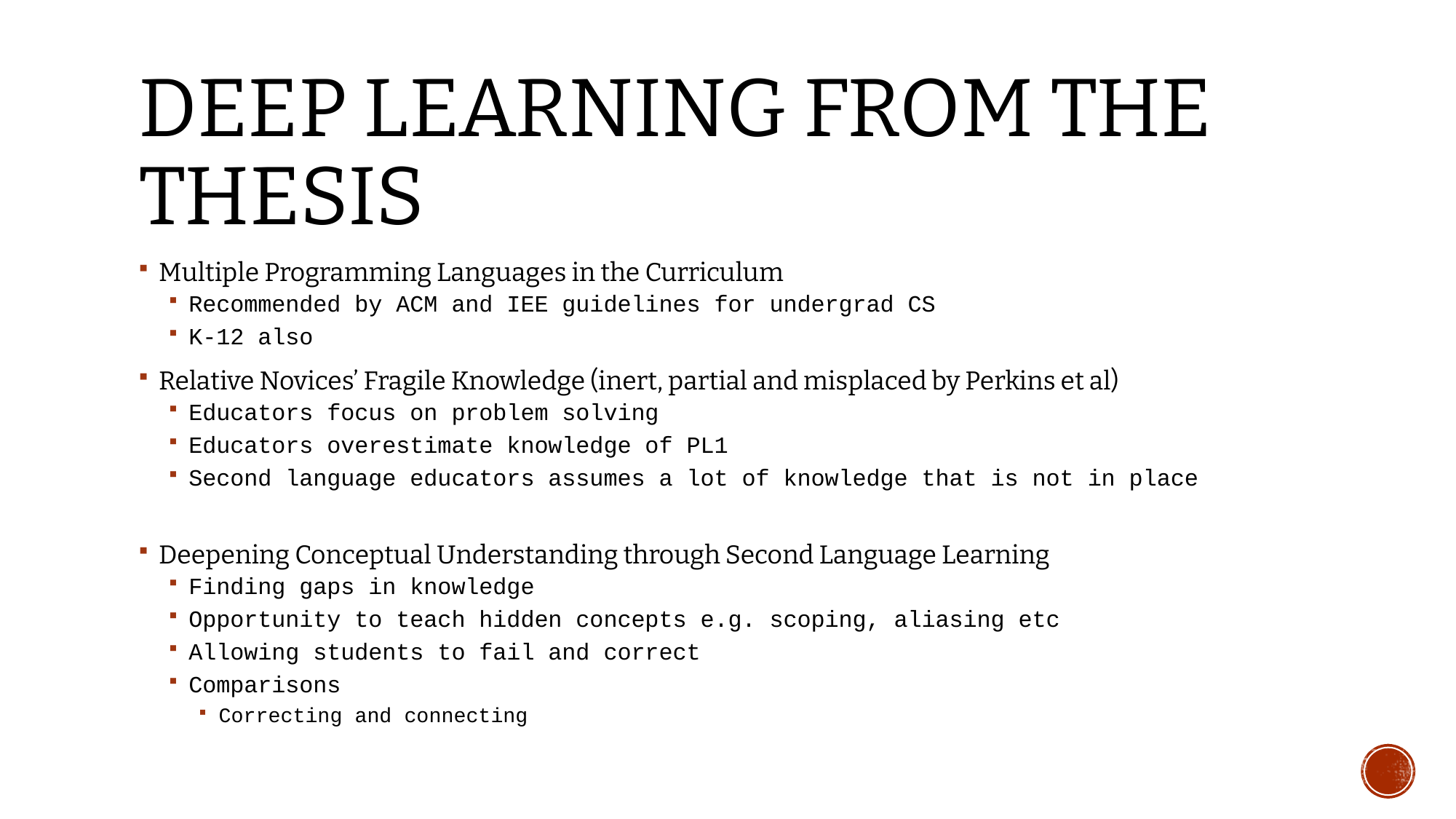

# Deep learning from the thesis
Multiple Programming Languages in the Curriculum
Recommended by ACM and IEE guidelines for undergrad CS
K-12 also
Relative Novices’ Fragile Knowledge (inert, partial and misplaced by Perkins et al)
Educators focus on problem solving
Educators overestimate knowledge of PL1
Second language educators assumes a lot of knowledge that is not in place

Deepening Conceptual Understanding through Second Language Learning
Finding gaps in knowledge
Opportunity to teach hidden concepts e.g. scoping, aliasing etc
Allowing students to fail and correct
Comparisons
Correcting and connecting